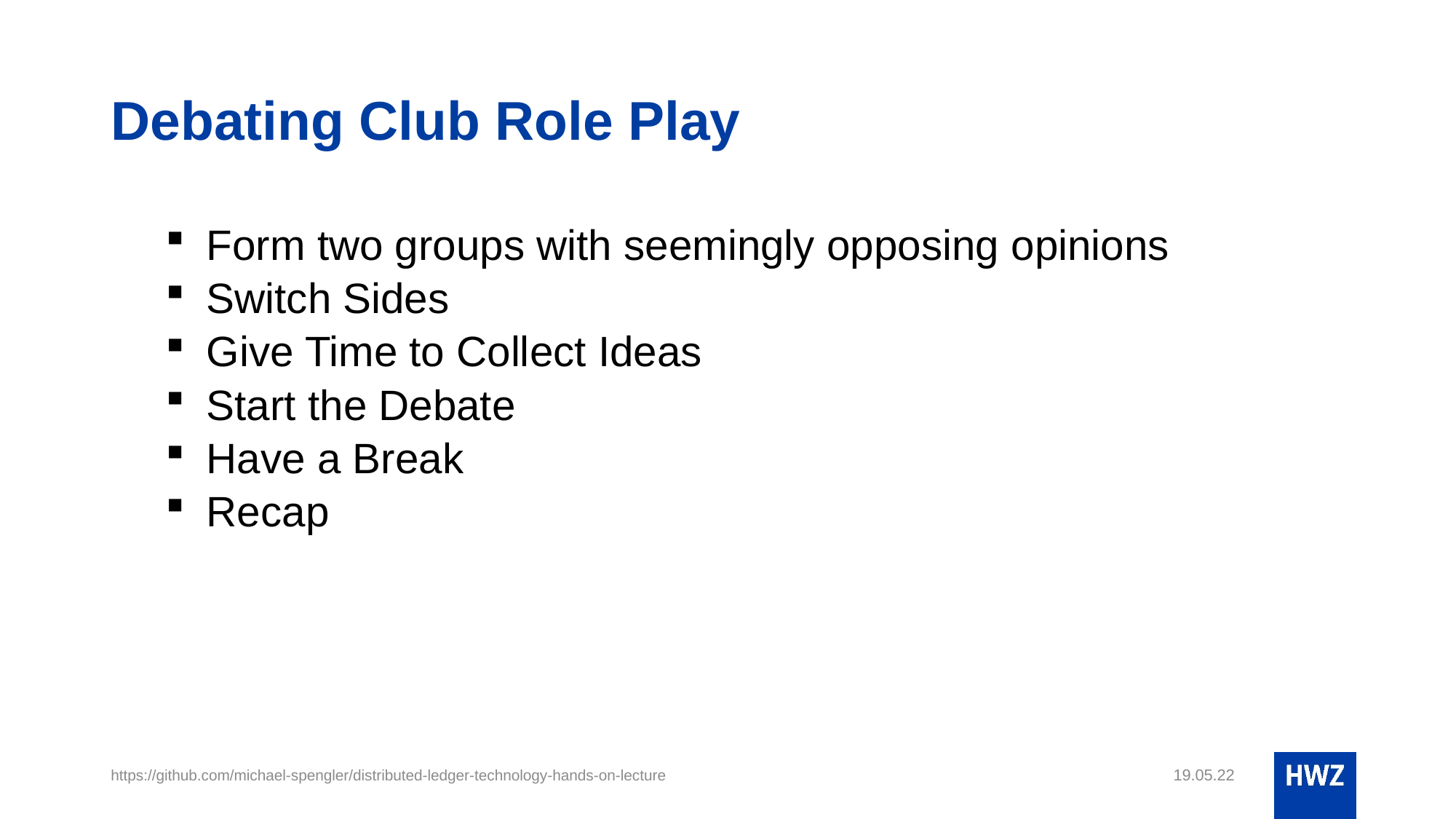

# Debating Club Role Play
Form two groups with seemingly opposing opinions
Switch Sides
Give Time to Collect Ideas
Start the Debate
Have a Break
Recap

https://github.com/michael-spengler/distributed-ledger-technology-hands-on-lecture
19.05.22